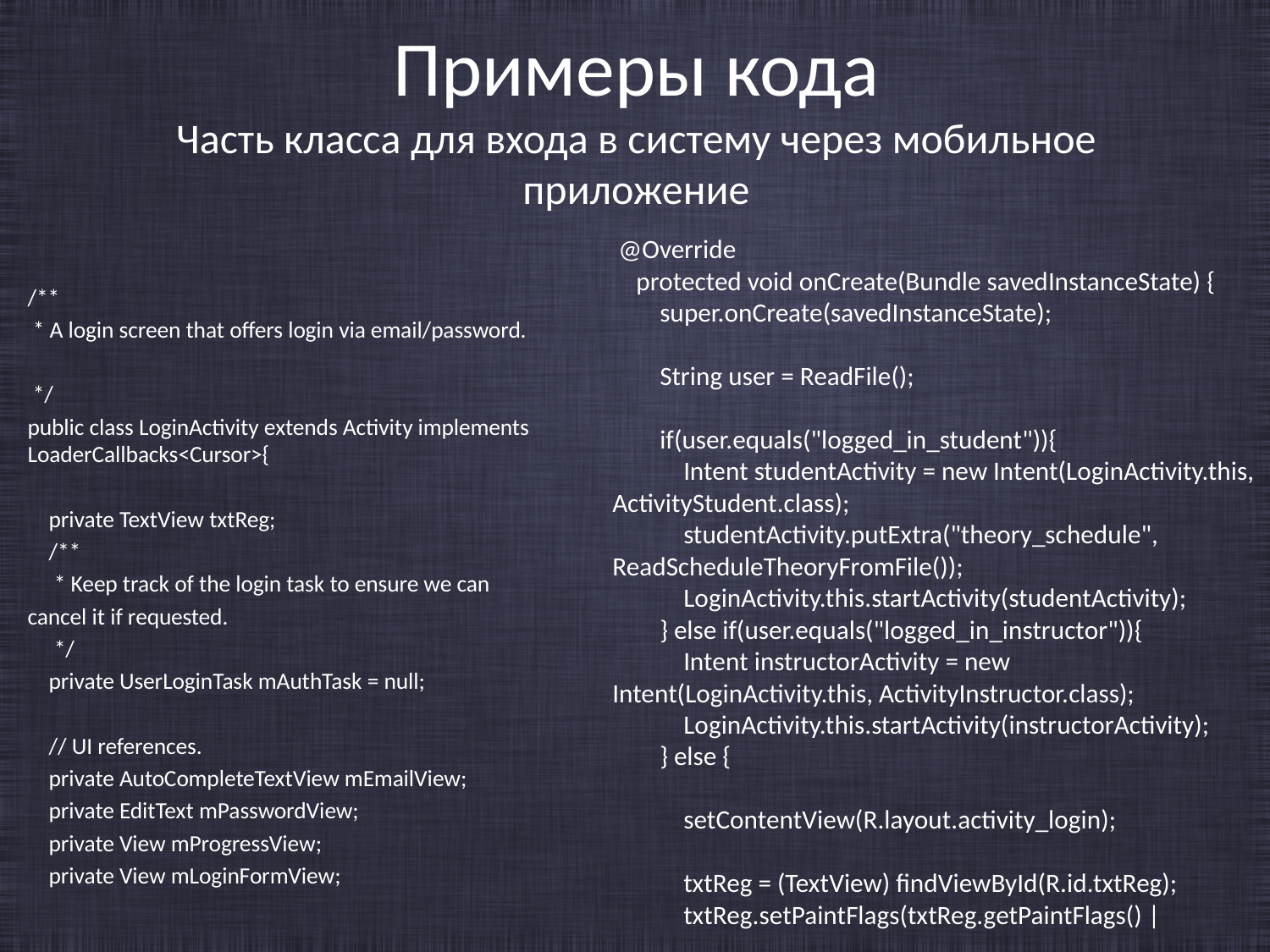

# Примеры кода Часть класса для входа в систему через мобильное приложение
 @Override
    protected void onCreate(Bundle savedInstanceState) {
        super.onCreate(savedInstanceState);

        String user = ReadFile();

        if(user.equals("logged_in_student")){
            Intent studentActivity = new Intent(LoginActivity.this, ActivityStudent.class);
            studentActivity.putExtra("theory_schedule", ReadScheduleTheoryFromFile());
            LoginActivity.this.startActivity(studentActivity);
        } else if(user.equals("logged_in_instructor")){
            Intent instructorActivity = new Intent(LoginActivity.this, ActivityInstructor.class);
            LoginActivity.this.startActivity(instructorActivity);
        } else {

            setContentView(R.layout.activity_login);

            txtReg = (TextView) findViewById(R.id.txtReg);
            txtReg.setPaintFlags(txtReg.getPaintFlags() |
/**
 * A login screen that offers login via email/password.

 */
public class LoginActivity extends Activity implements LoaderCallbacks<Cursor>{

    private TextView txtReg;
    /**
     * Keep track of the login task to ensure we can
cancel it if requested.
     */
    private UserLoginTask mAuthTask = null;

    // UI references.
    private AutoCompleteTextView mEmailView;
    private EditText mPasswordView;
    private View mProgressView;
    private View mLoginFormView;